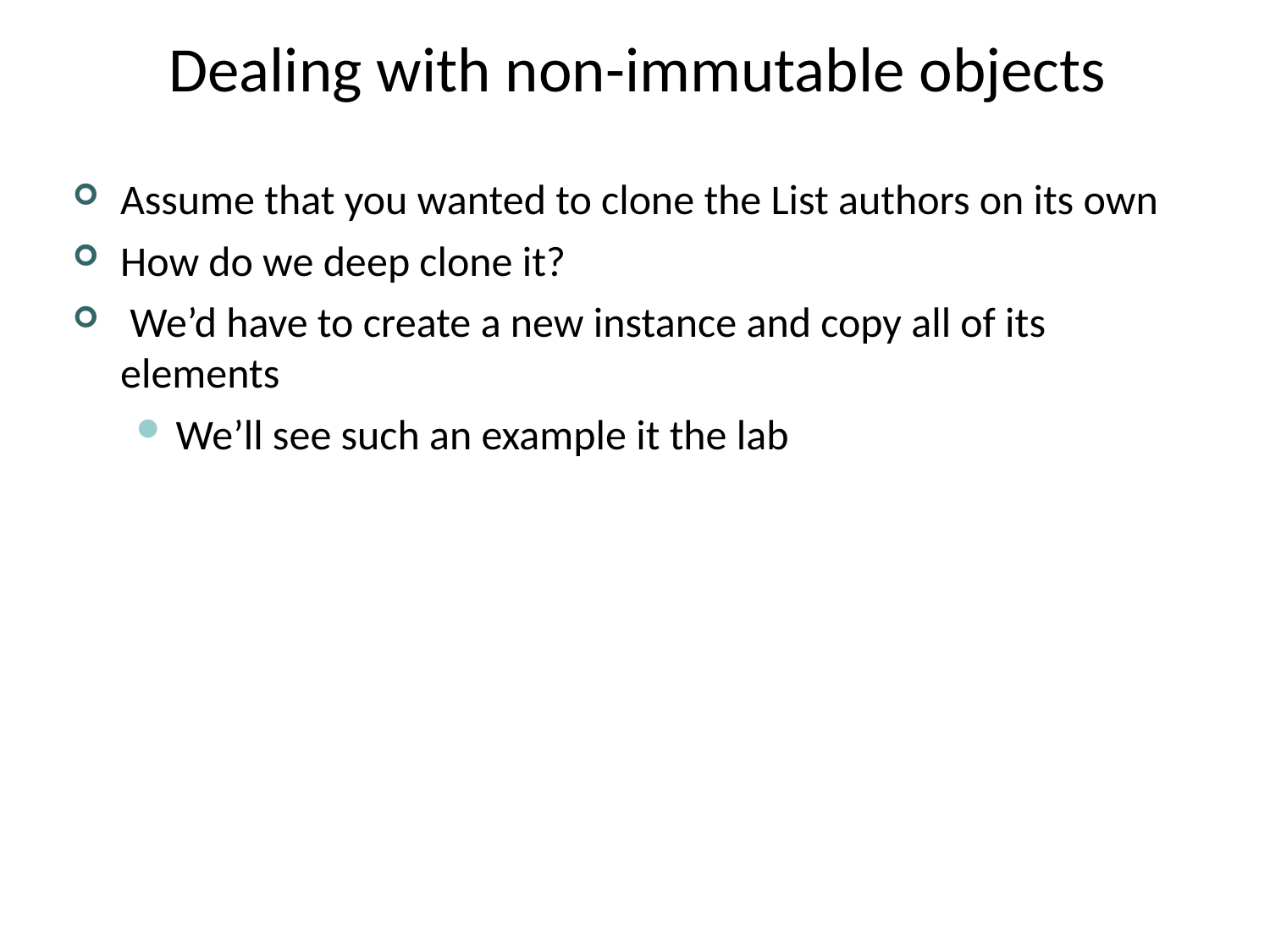

# Dealing with non-immutable objects
Assume that you wanted to clone the List authors on its own
How do we deep clone it?
 We’d have to create a new instance and copy all of its elements
We’ll see such an example it the lab